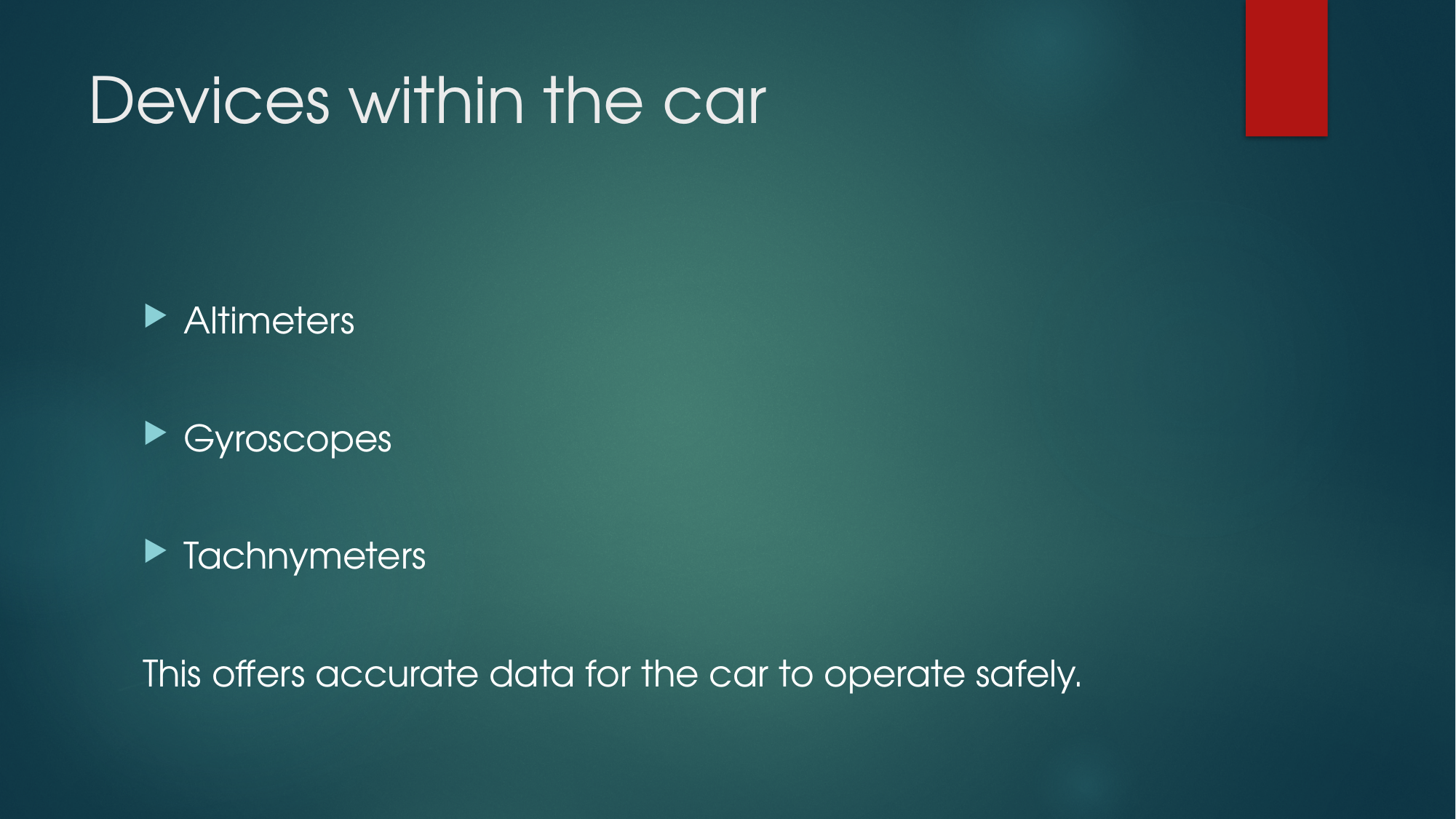

# Devices within the car

Altimeters

Gyroscopes

Tachnymeters

This offers accurate data for the car to operate safely.